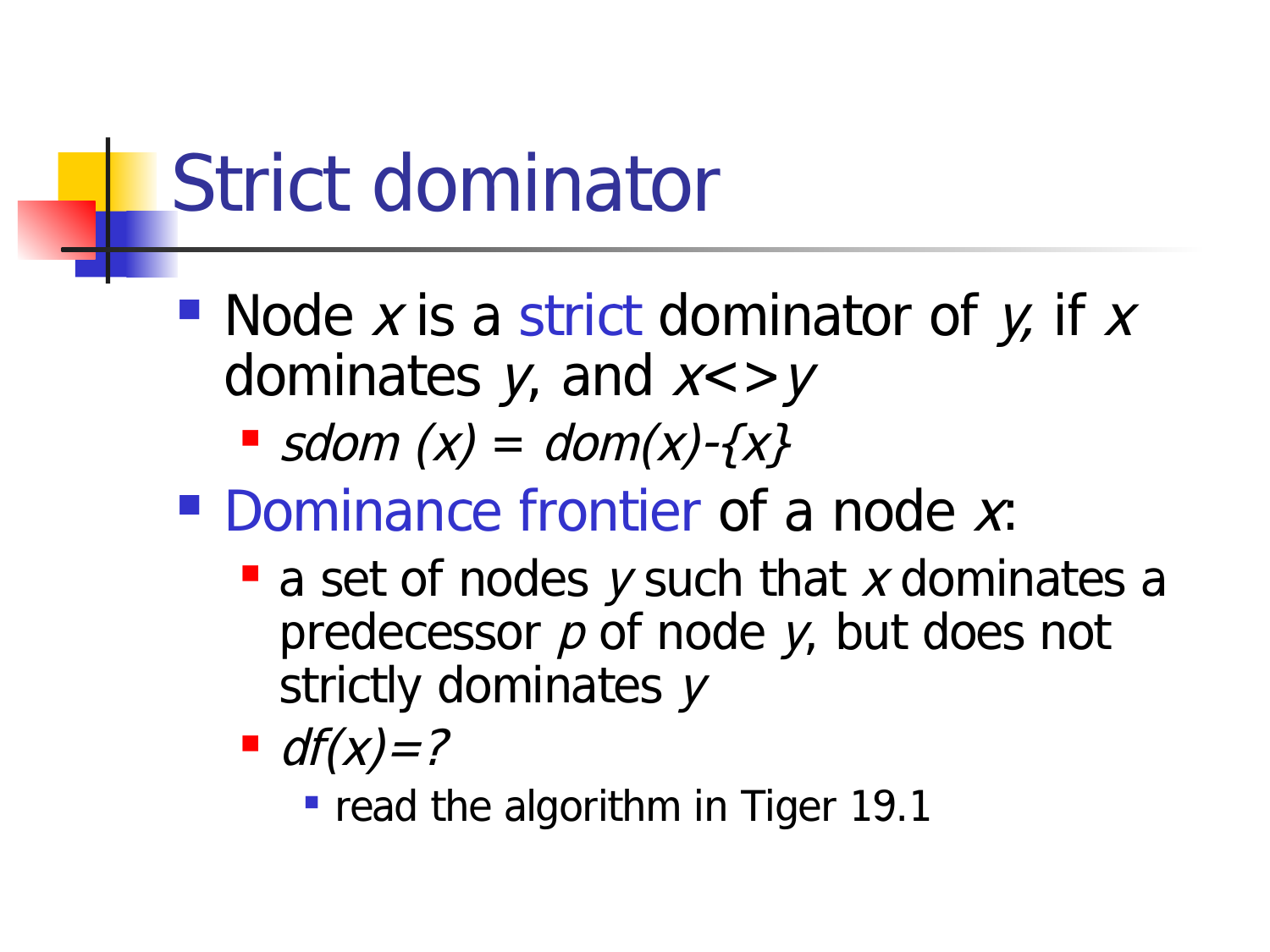

# Strict dominator
Node x is a strict dominator of y, if x dominates y, and x<>y
sdom (x) = dom(x)-{x}
Dominance frontier of a node x:
a set of nodes y such that x dominates a predecessor p of node y, but does not strictly dominates y
df(x)=?
read the algorithm in Tiger 19.1